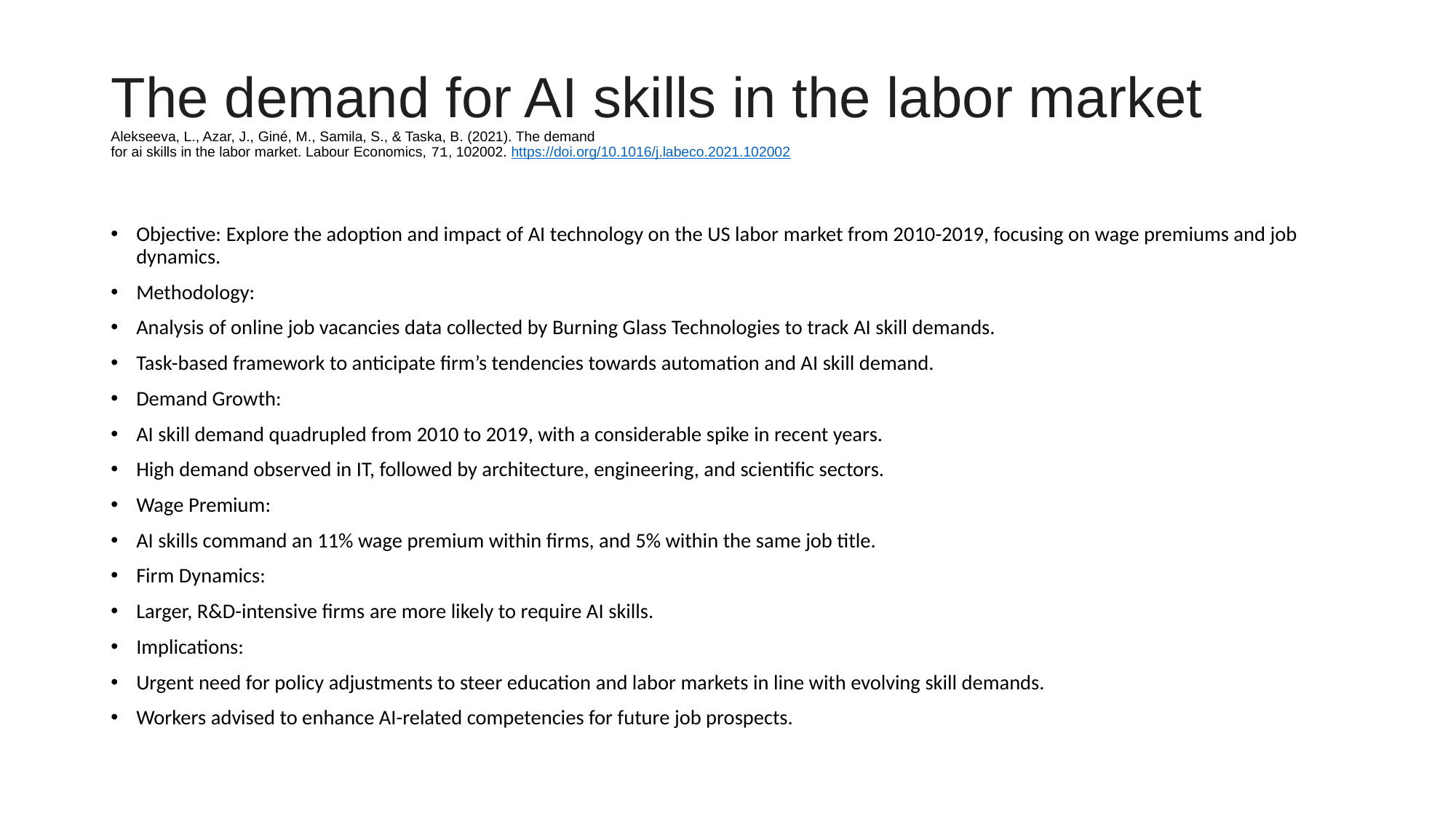

# The demand for AI skills in the labor market Alekseeva, L., Azar, J., Giné, M., Samila, S., & Taska, B. (2021). The demand for ai skills in the labor market. Labour Economics, 71, 102002. https://doi.org/10.1016/j.labeco.2021.102002
Objective: Explore the adoption and impact of AI technology on the US labor market from 2010-2019, focusing on wage premiums and job dynamics.
Methodology:
Analysis of online job vacancies data collected by Burning Glass Technologies to track AI skill demands.
Task-based framework to anticipate firm’s tendencies towards automation and AI skill demand.
Demand Growth:
AI skill demand quadrupled from 2010 to 2019, with a considerable spike in recent years.
High demand observed in IT, followed by architecture, engineering, and scientific sectors.
Wage Premium:
AI skills command an 11% wage premium within firms, and 5% within the same job title.
Firm Dynamics:
Larger, R&D-intensive firms are more likely to require AI skills.
Implications:
Urgent need for policy adjustments to steer education and labor markets in line with evolving skill demands.
Workers advised to enhance AI-related competencies for future job prospects.